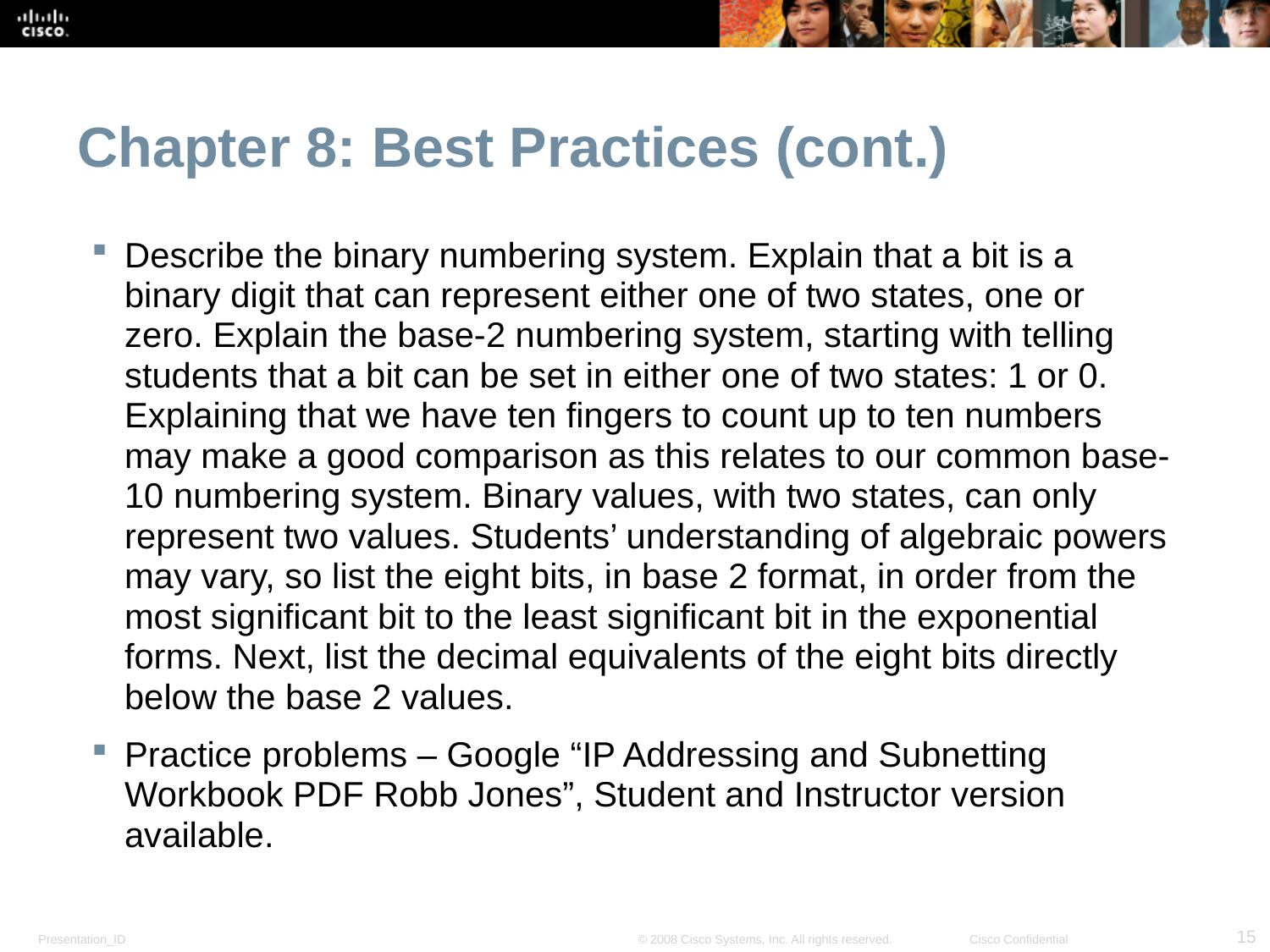

Chapter 8: Best Practices (cont.)
Describe the binary numbering system. Explain that a bit is a binary digit that can represent either one of two states, one or zero. Explain the base-2 numbering system, starting with telling students that a bit can be set in either one of two states: 1 or 0. Explaining that we have ten fingers to count up to ten numbers may make a good comparison as this relates to our common base-10 numbering system. Binary values, with two states, can only represent two values. Students’ understanding of algebraic powers may vary, so list the eight bits, in base 2 format, in order from the most significant bit to the least significant bit in the exponential forms. Next, list the decimal equivalents of the eight bits directly below the base 2 values.
Practice problems – Google “IP Addressing and Subnetting Workbook PDF Robb Jones”, Student and Instructor version available.